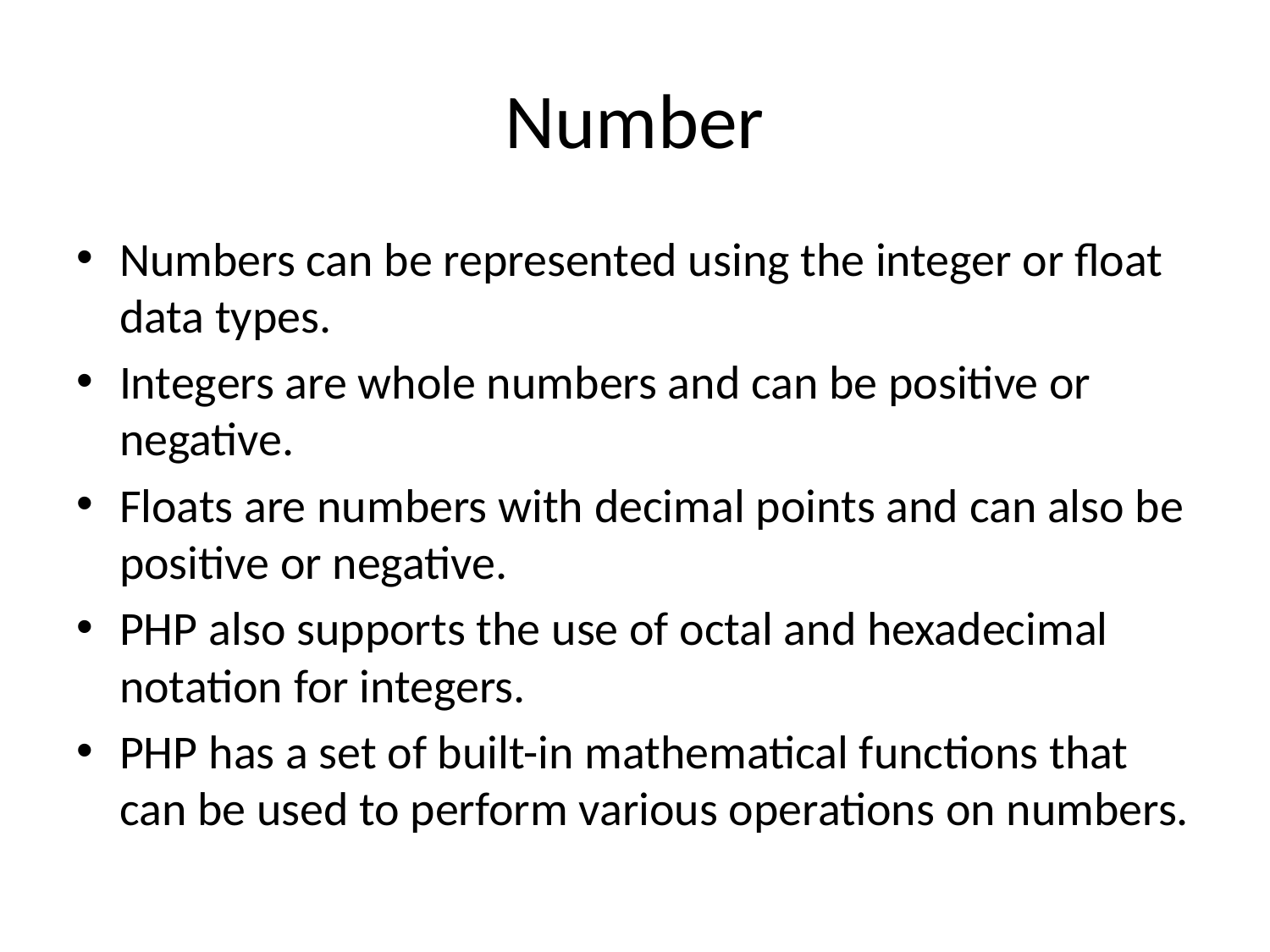

# Number
Numbers can be represented using the integer or float data types.
Integers are whole numbers and can be positive or negative.
Floats are numbers with decimal points and can also be positive or negative.
PHP also supports the use of octal and hexadecimal notation for integers.
PHP has a set of built-in mathematical functions that can be used to perform various operations on numbers.